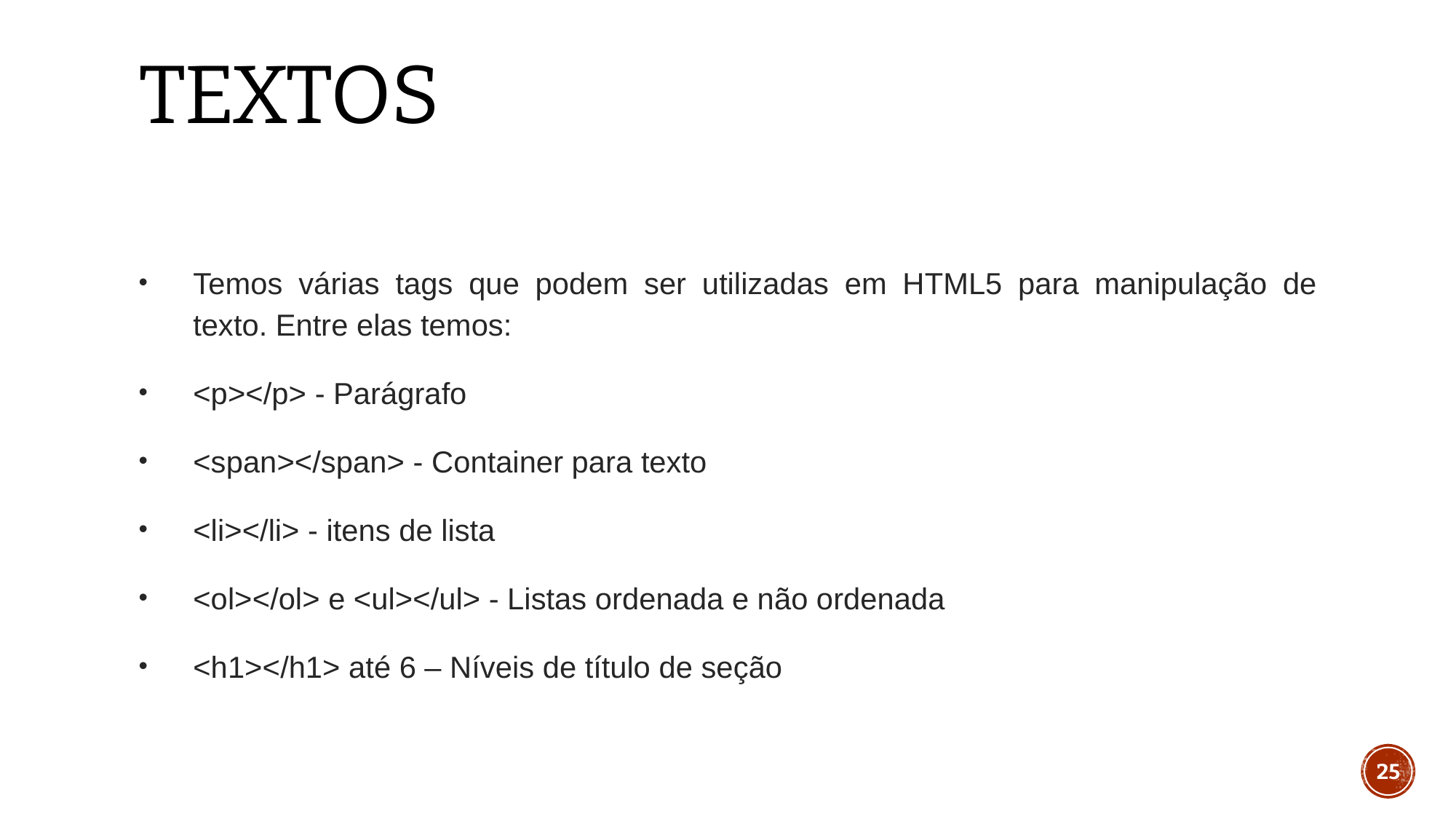

# Textos
Temos várias tags que podem ser utilizadas em HTML5 para manipulação de texto. Entre elas temos:
<p></p> - Parágrafo
<span></span> - Container para texto
<li></li> - itens de lista
<ol></ol> e <ul></ul> - Listas ordenada e não ordenada
<h1></h1> até 6 – Níveis de título de seção

25